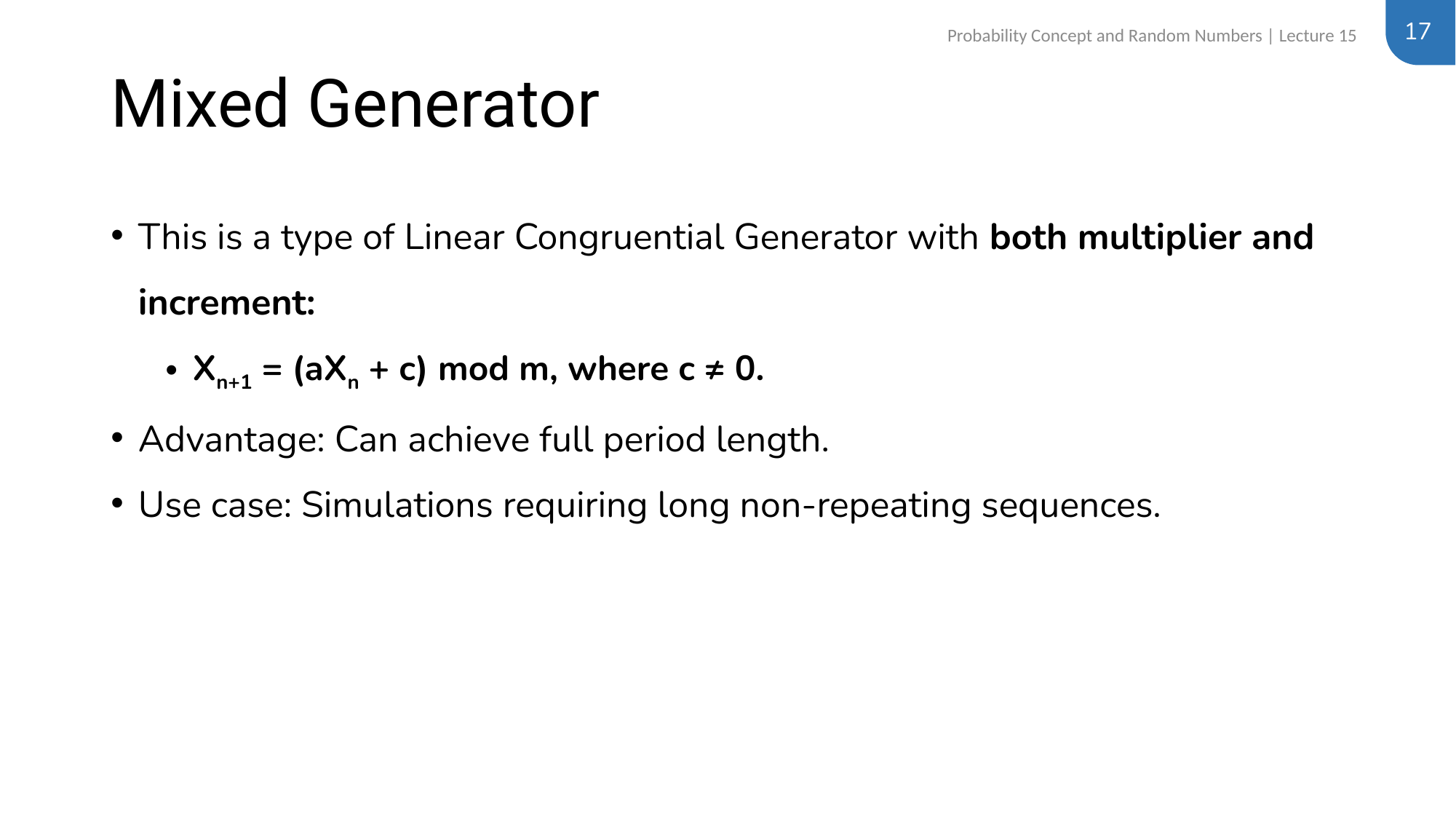

17
Probability Concept and Random Numbers | Lecture 15
# Mixed Generator
This is a type of Linear Congruential Generator with both multiplier and increment:
Xn+1​ = (aXn​ + c) mod m, where c ≠ 0.
Advantage: Can achieve full period length.
Use case: Simulations requiring long non-repeating sequences.